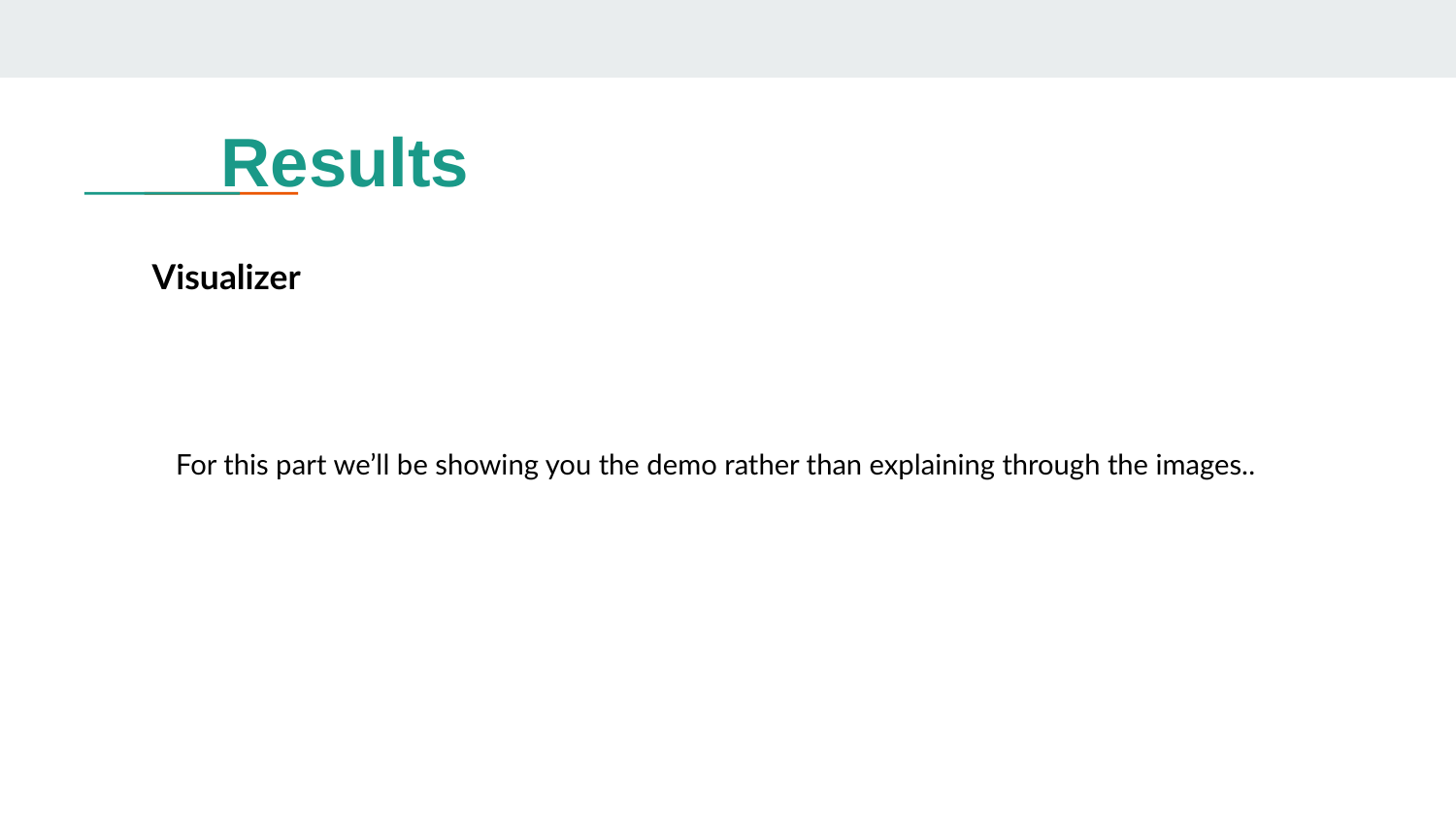

# Results
Visualizer

For this part we’ll be showing you the demo rather than explaining through the images..